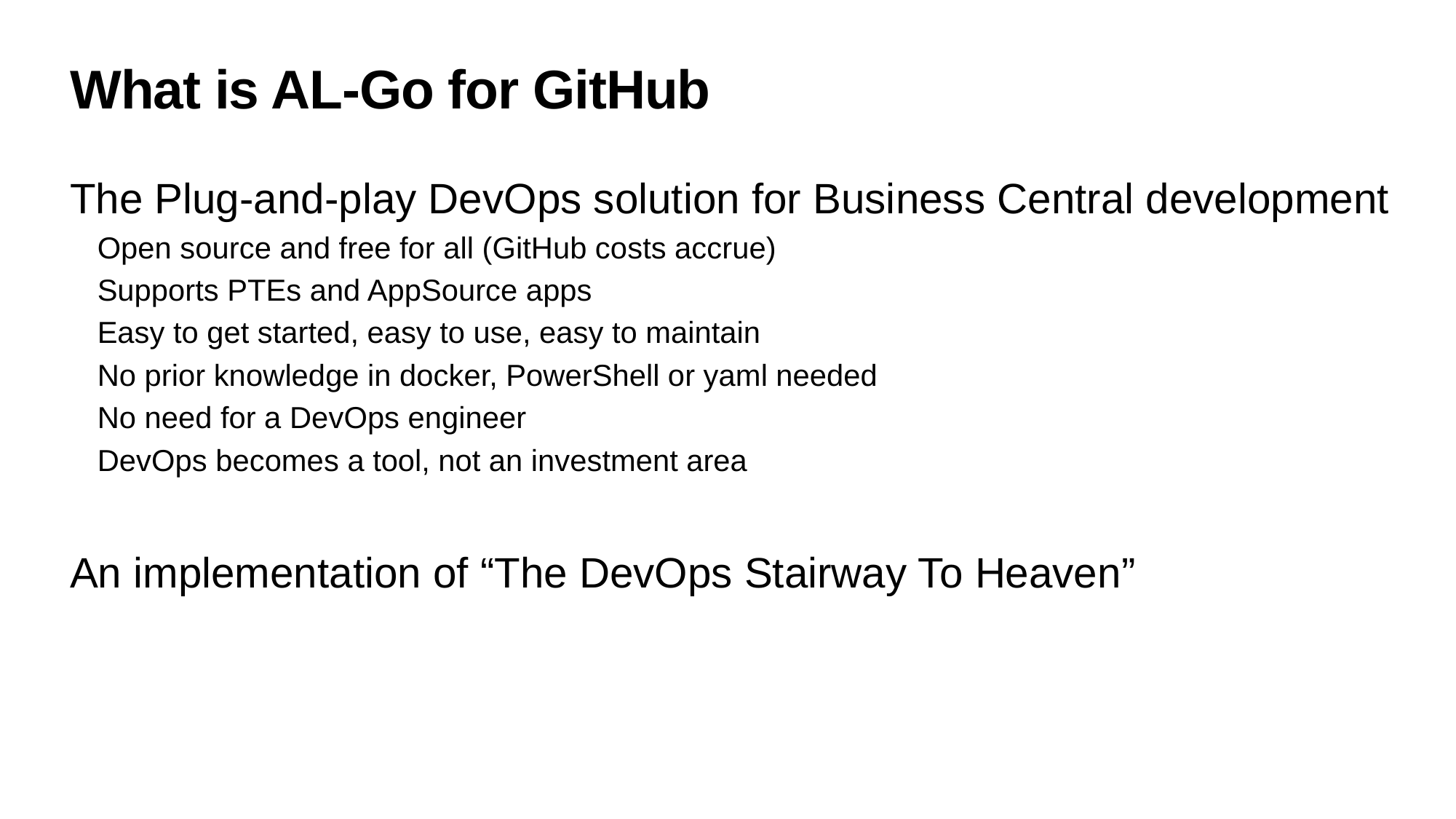

# What is AL-Go for GitHub
The Plug-and-play DevOps solution for Business Central development
Open source and free for all (GitHub costs accrue)
Supports PTEs and AppSource apps
Easy to get started, easy to use, easy to maintain
No prior knowledge in docker, PowerShell or yaml needed
No need for a DevOps engineer
DevOps becomes a tool, not an investment area

An implementation of “The DevOps Stairway To Heaven”